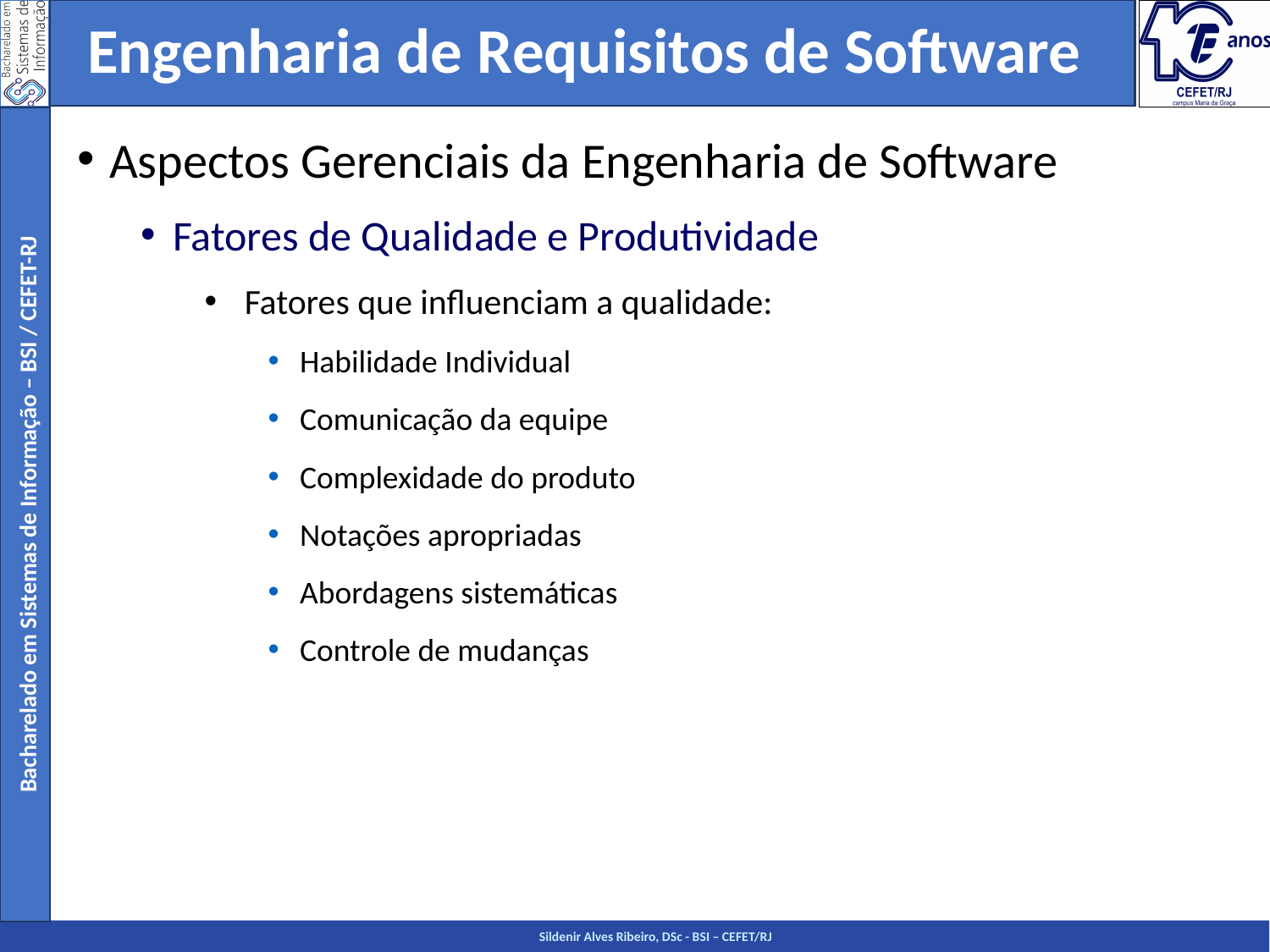

Engenharia de Requisitos de Software
Aspectos Gerenciais da Engenharia de Software
Fatores de Qualidade e Produtividade
 Fatores que influenciam a qualidade:
Habilidade Individual
Comunicação da equipe
Complexidade do produto
Notações apropriadas
Abordagens sistemáticas
Controle de mudanças